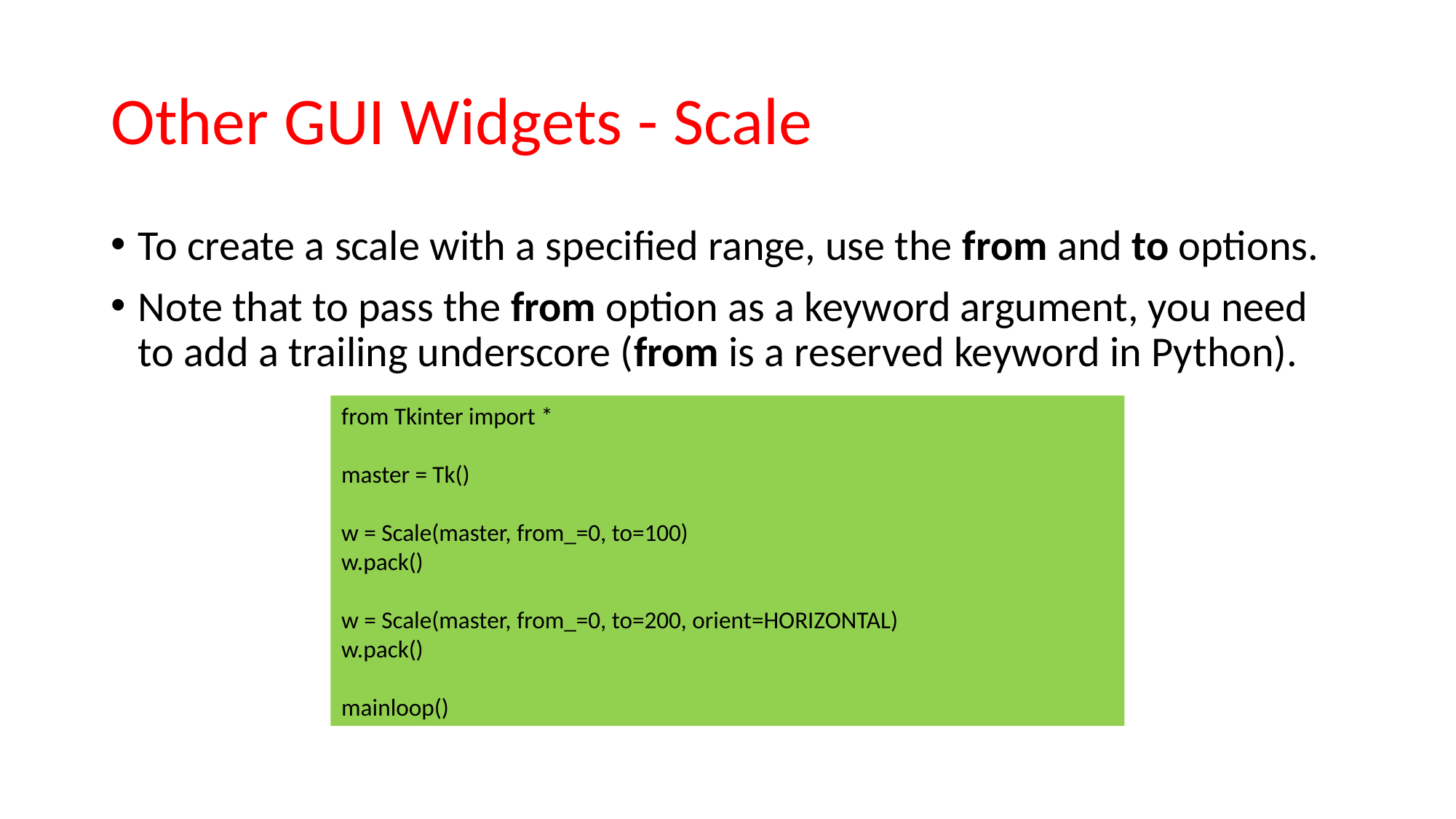

# Other GUI Widgets - Scale
To create a scale with a specified range, use the from and to options.
Note that to pass the from option as a keyword argument, you need to add a trailing underscore (from is a reserved keyword in Python).
from Tkinter import *

master = Tk()

w = Scale(master, from_=0, to=100)
w.pack()

w = Scale(master, from_=0, to=200, orient=HORIZONTAL)
w.pack()

mainloop()